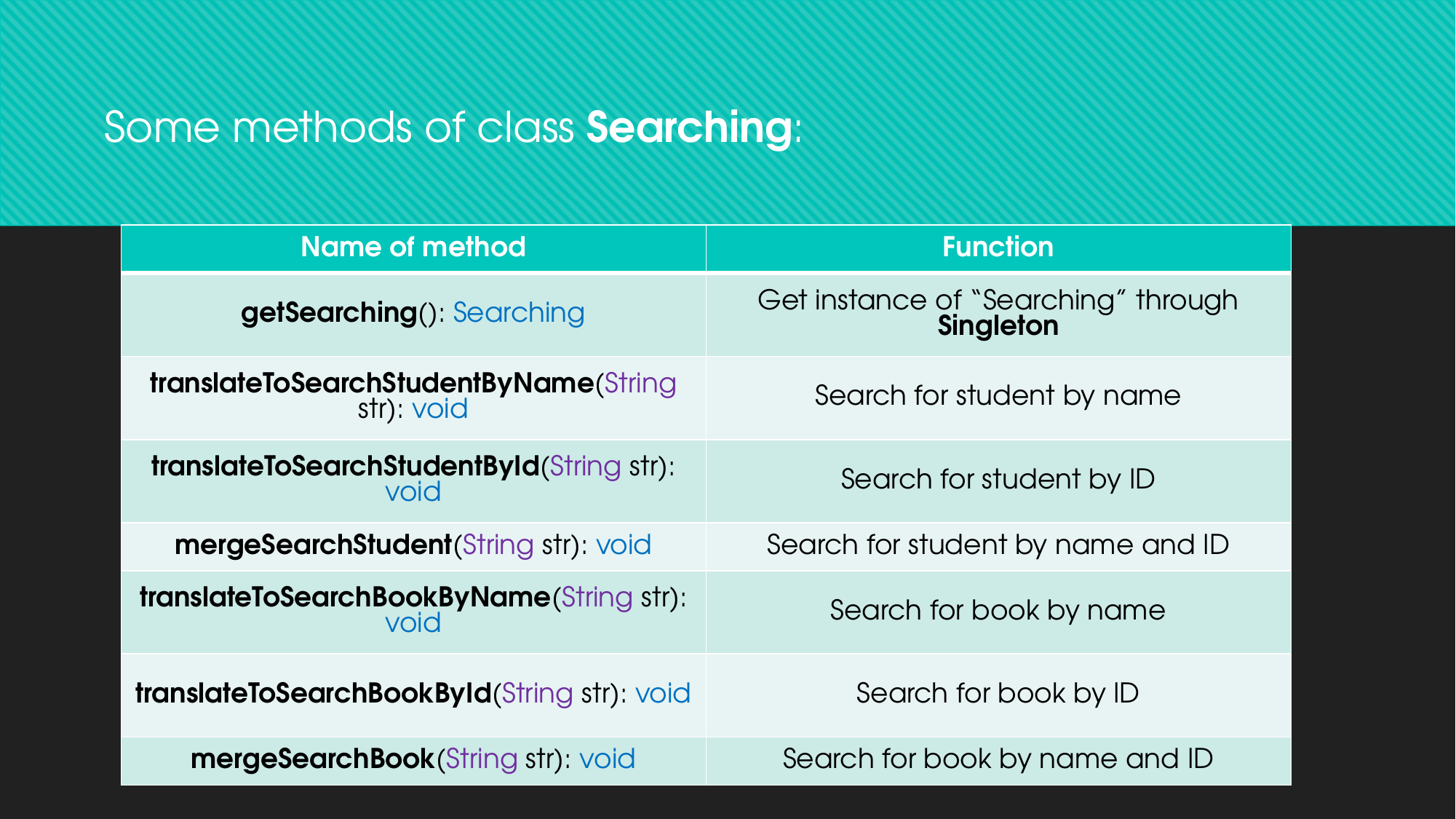

Some methods of class Searching:
| Name of method | Function |
| --- | --- |
| getSearching(): Searching | Get instance of “Searching” through Singleton |
| translateToSearchStudentByName(String str): void | Search for student by name |
| translateToSearchStudentById(String str): void | Search for student by ID |
| mergeSearchStudent(String str): void | Search for student by name and ID |
| translateToSearchBookByName(String str): void | Search for book by name |
| translateToSearchBookById(String str): void | Search for book by ID |
| mergeSearchBook(String str): void | Search for book by name and ID |